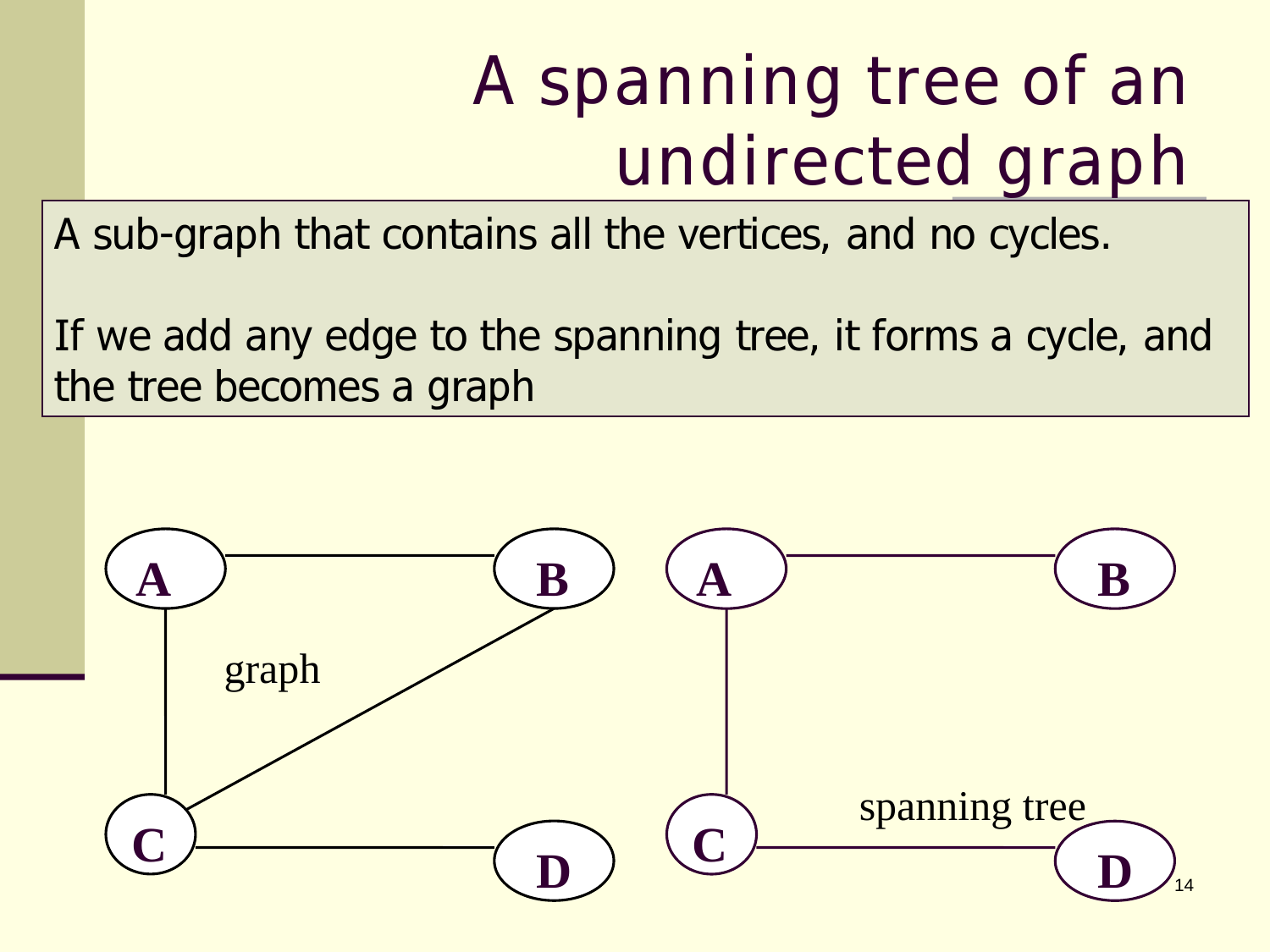

# A spanning tree of an undirected graph
A sub-graph that contains all the vertices, and no cycles.
If we add any edge to the spanning tree, it forms a cycle, and the tree becomes a graph
A
 B

C
 D

A
 B

graph
spanning tree
C
 D

14